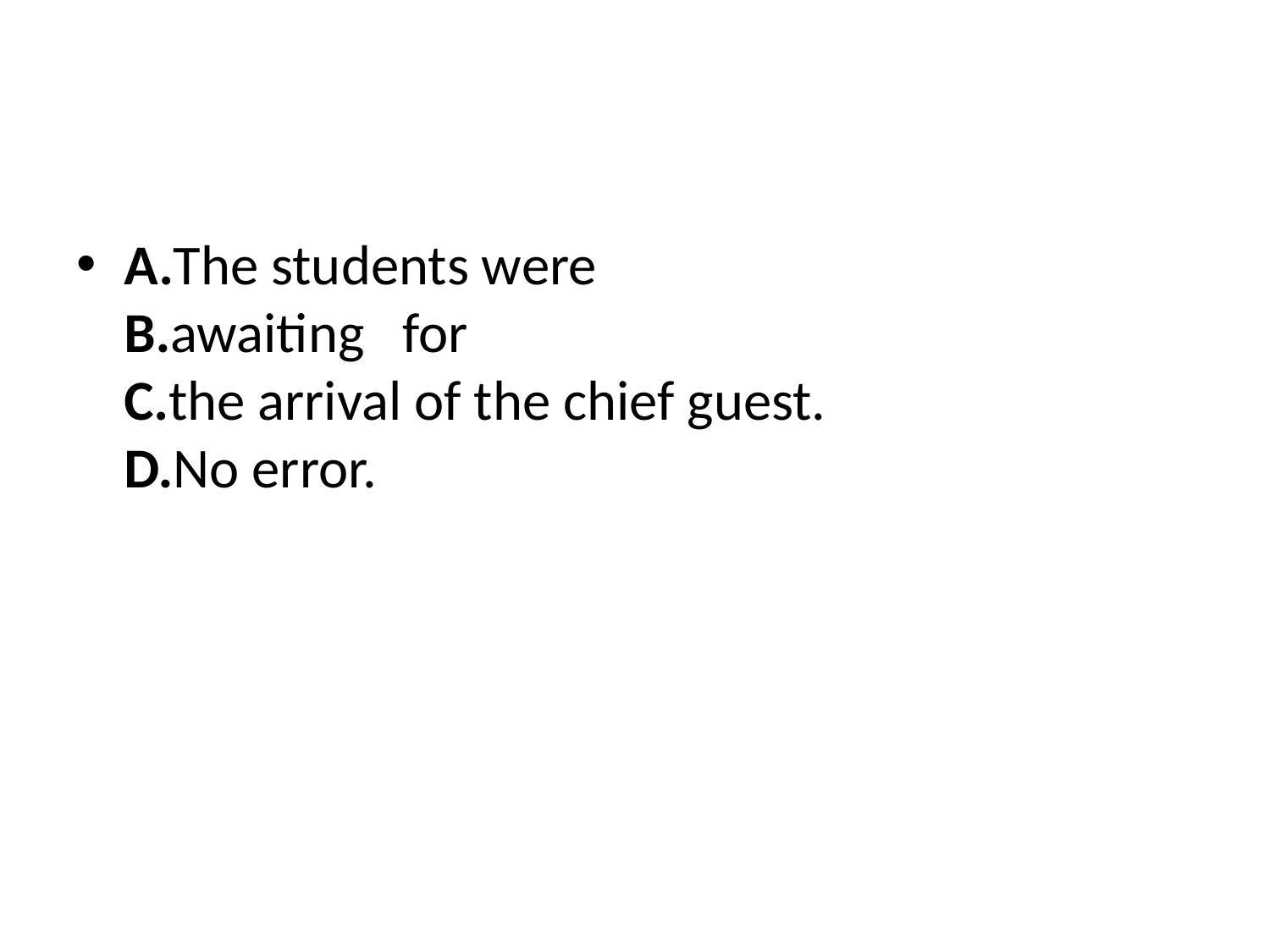

A.The students were                                       B.awaiting   for                                                 C.the arrival of the chief guest.                       D.No error.